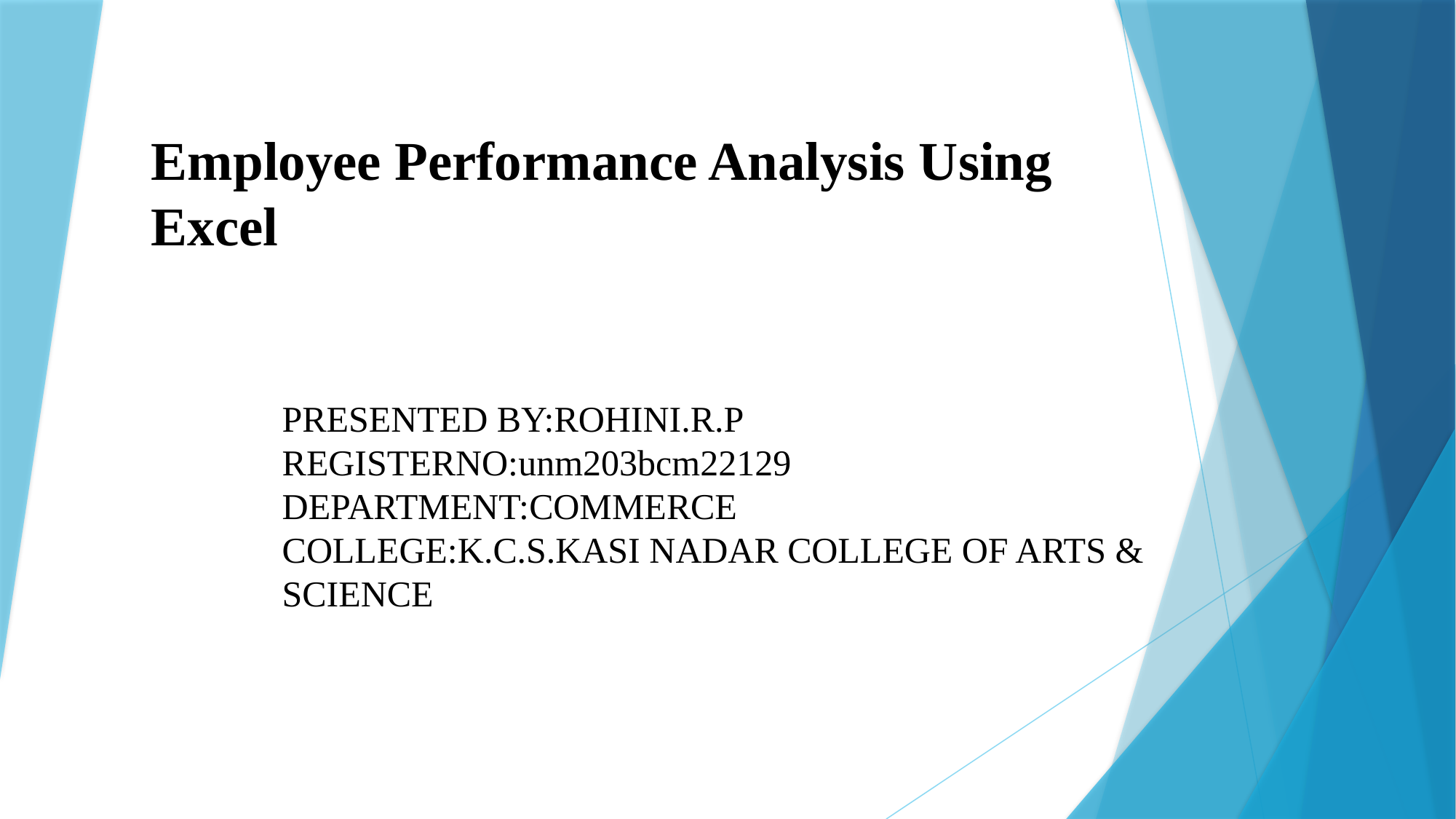

# Employee Performance Analysis Using Excel
PRESENTED BY:ROHINI.R.P
REGISTERNO:unm203bcm22129
DEPARTMENT:COMMERCE
COLLEGE:K.C.S.KASI NADAR COLLEGE OF ARTS & SCIENCE